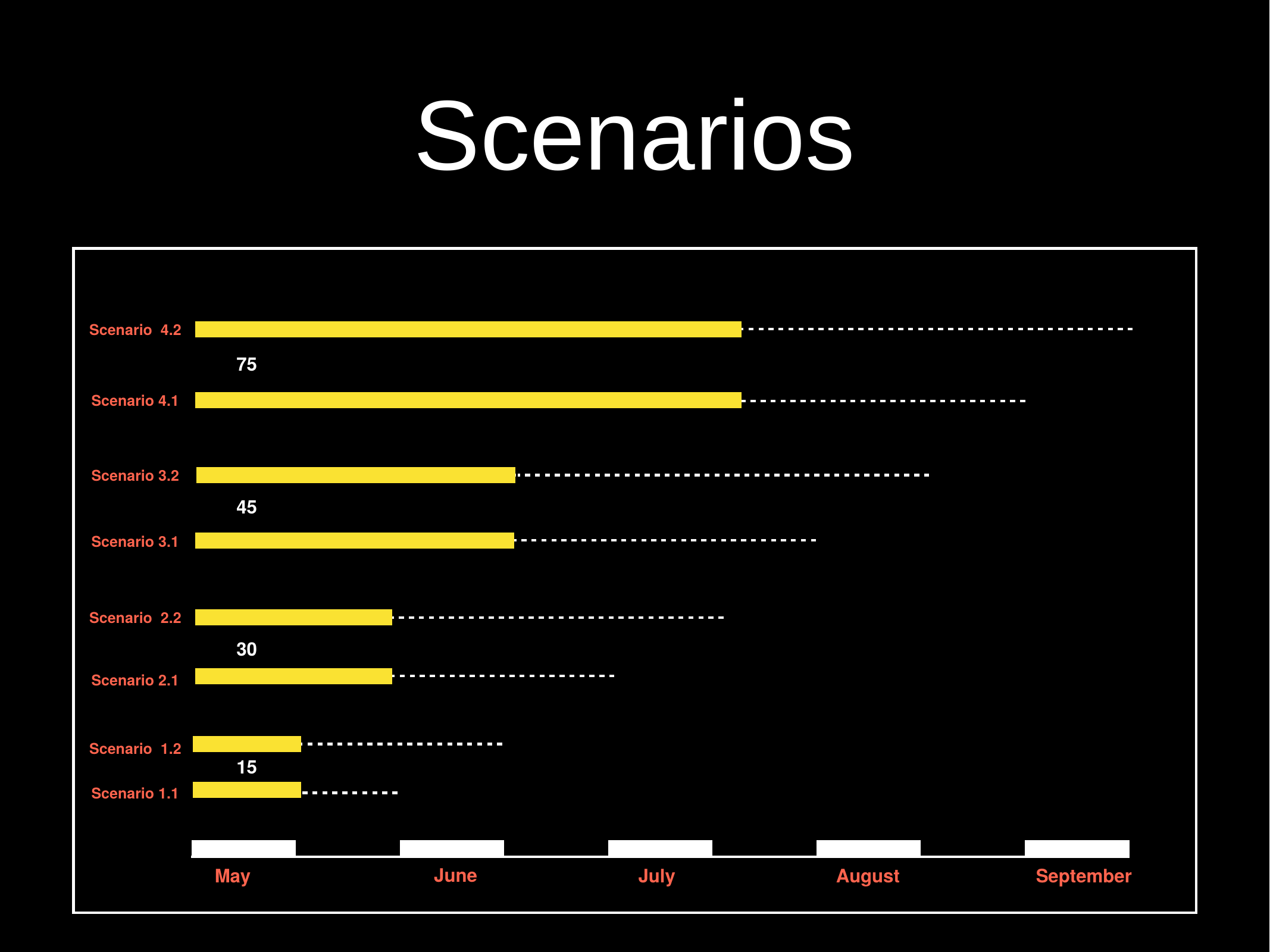

# Scenarios

Scenario  4.2

75
Scenario 4.1

Scenario 3.2

45
Scenario 3.1

Scenario  2.2

30
Scenario 2.1

Scenario  1.2

15
Scenario 1.1

June
May
July
August
September